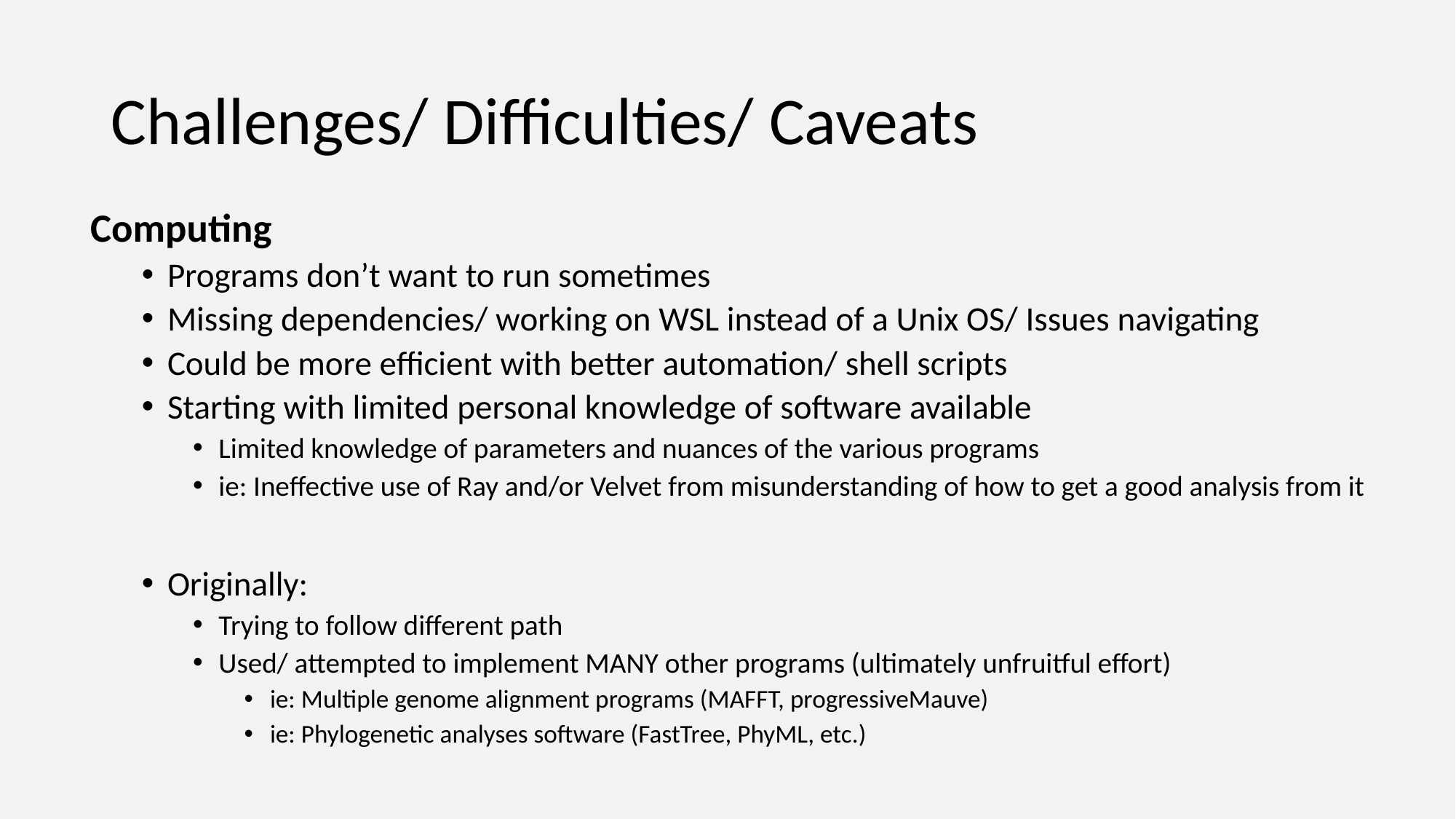

# Challenges/ Difficulties/ Caveats
Computing
Programs don’t want to run sometimes
Missing dependencies/ working on WSL instead of a Unix OS/ Issues navigating
Could be more efficient with better automation/ shell scripts
Starting with limited personal knowledge of software available
Limited knowledge of parameters and nuances of the various programs
ie: Ineffective use of Ray and/or Velvet from misunderstanding of how to get a good analysis from it

Originally:
Trying to follow different path
Used/ attempted to implement MANY other programs (ultimately unfruitful effort)
ie: Multiple genome alignment programs (MAFFT, progressiveMauve)
ie: Phylogenetic analyses software (FastTree, PhyML, etc.)